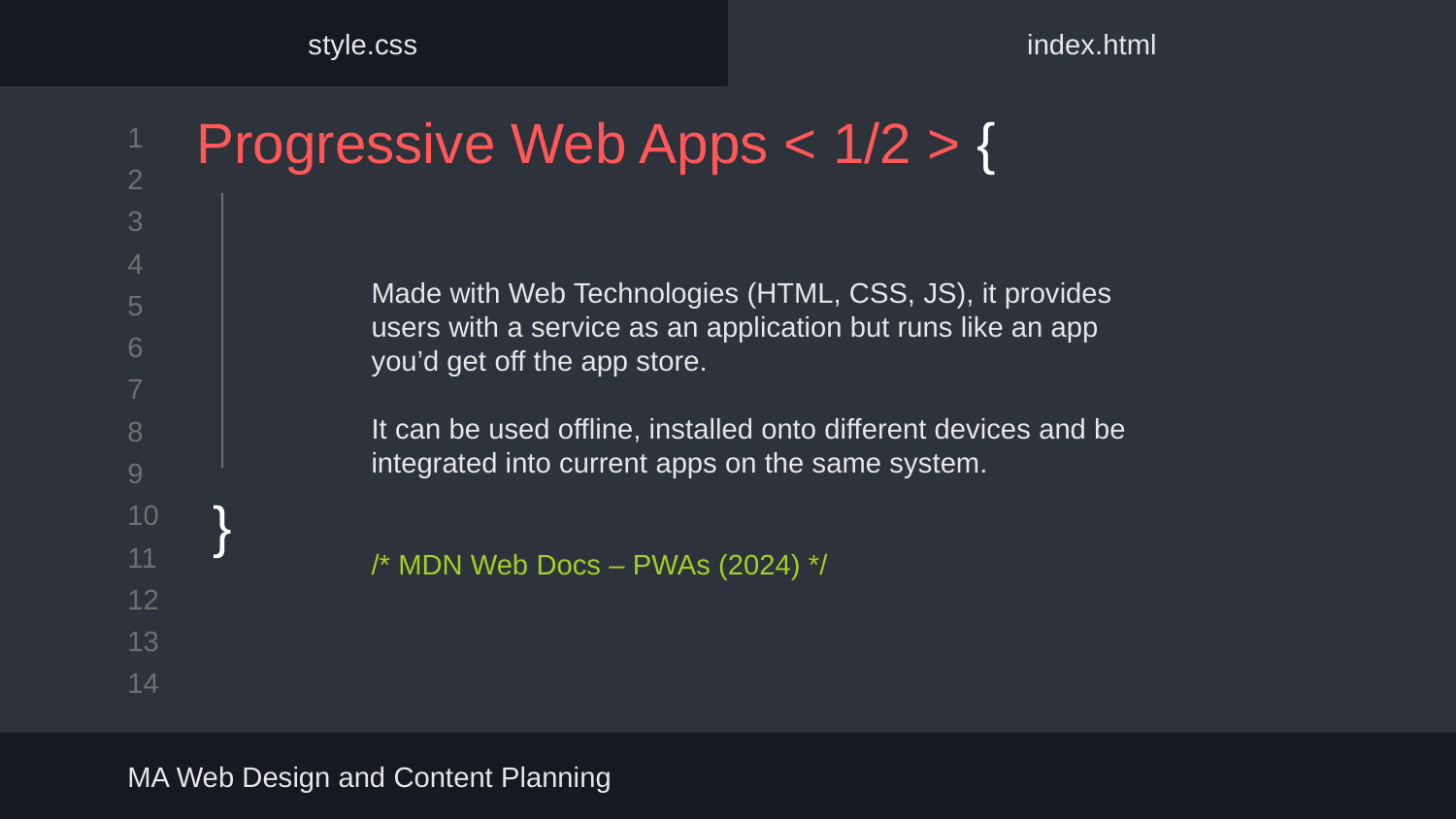

style.css
index.html
# Progressive Web Apps < 1/2 > {
Made with Web Technologies (HTML, CSS, JS), it provides users with a service as an application but runs like an app you’d get off the app store.

It can be used offline, installed onto different devices and be integrated into current apps on the same system.

/* MDN Web Docs – PWAs (2024) */

}
MA Web Design and Content Planning